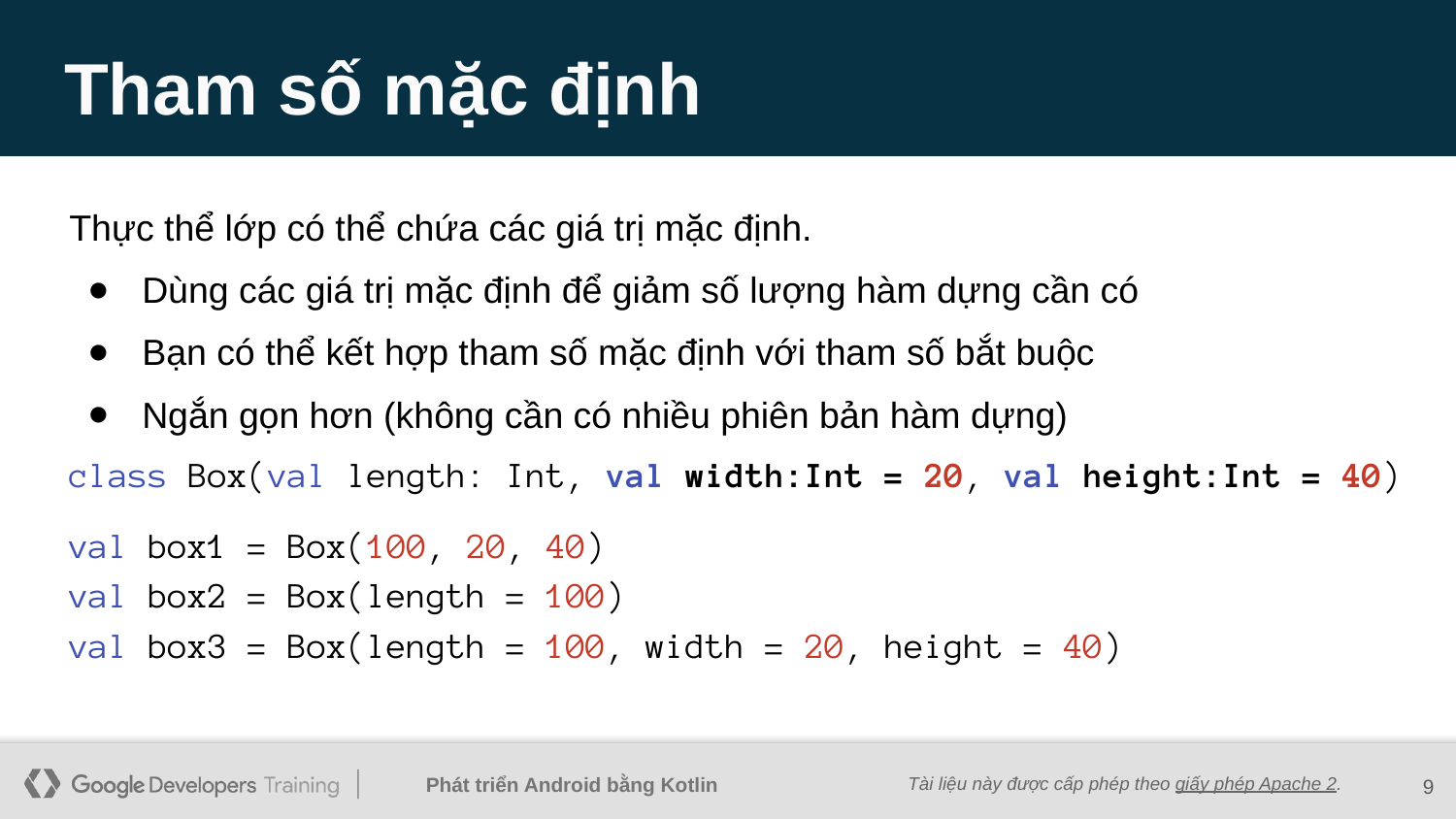

# Tham số mặc định
Thực thể lớp có thể chứa các giá trị mặc định.
Dùng các giá trị mặc định để giảm số lượng hàm dựng cần có
Bạn có thể kết hợp tham số mặc định với tham số bắt buộc
Ngắn gọn hơn (không cần có nhiều phiên bản hàm dựng)

class Box(val length: Int, val width:Int = 20, val height:Int = 40)
val box1 = Box(100, 20, 40)
val box2 = Box(length = 100)
val box3 = Box(length = 100, width = 20, height = 40)

9